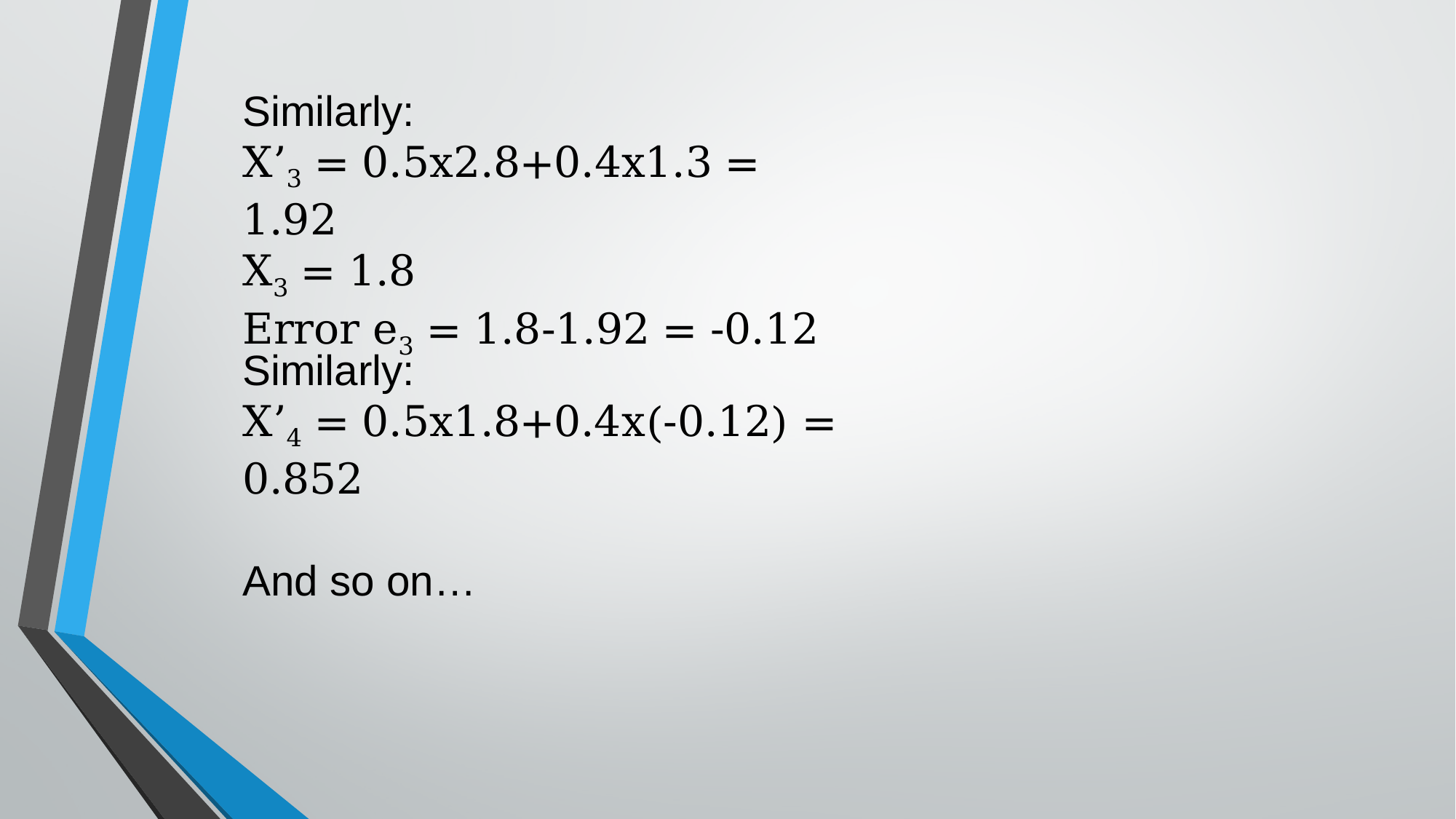

Similarly:
X’3 = 0.5x2.8+0.4x1.3 = 1.92
X3 = 1.8
Error e3 = 1.8-1.92 = -0.12
Similarly:
X’4 = 0.5x1.8+0.4x(-0.12) = 0.852

And so on…